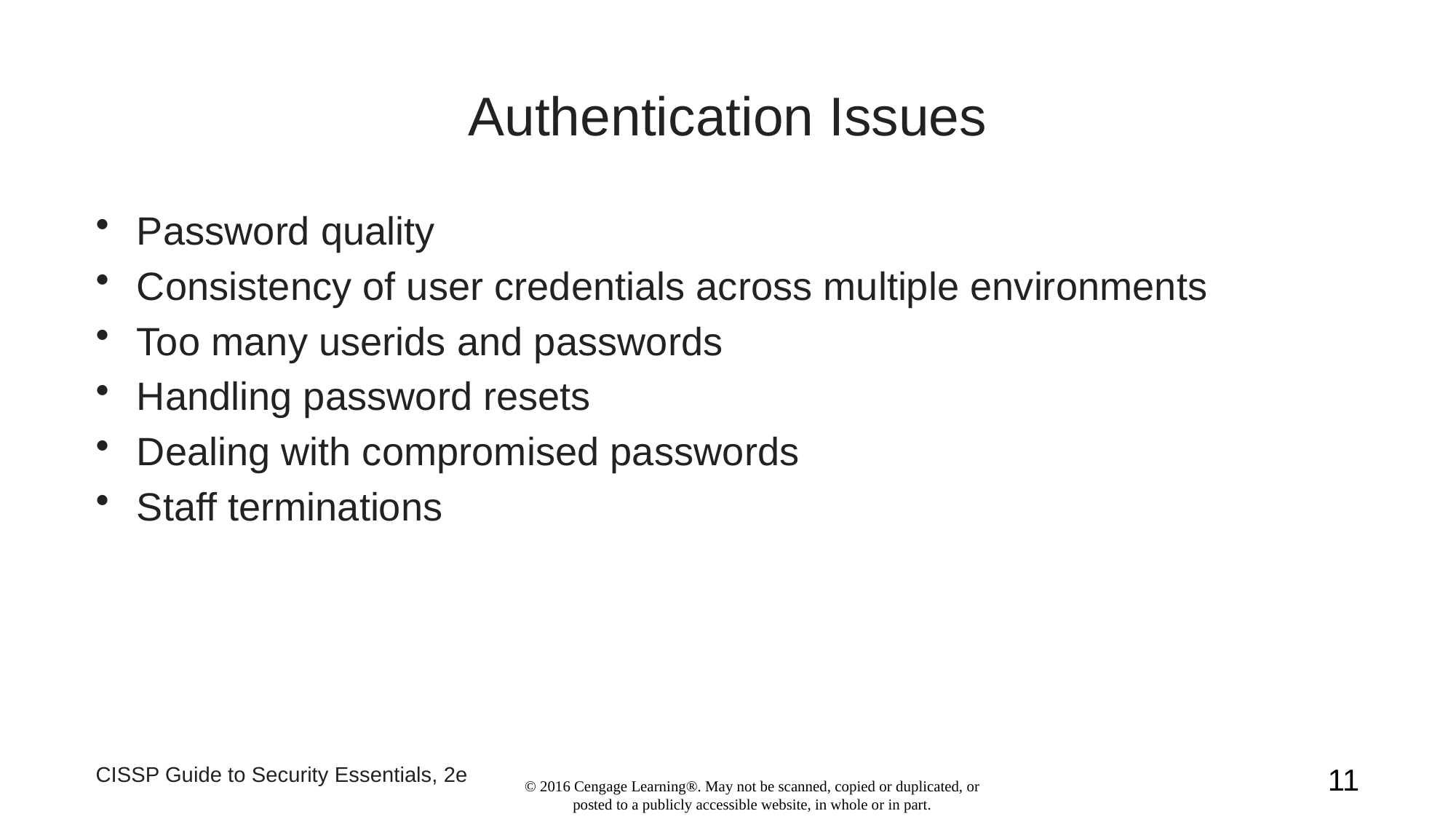

# Authentication Issues
Password quality
Consistency of user credentials across multiple environments
Too many userids and passwords
Handling password resets
Dealing with compromised passwords
Staff terminations
CISSP Guide to Security Essentials, 2e
11
© 2016 Cengage Learning®. May not be scanned, copied or duplicated, or posted to a publicly accessible website, in whole or in part.